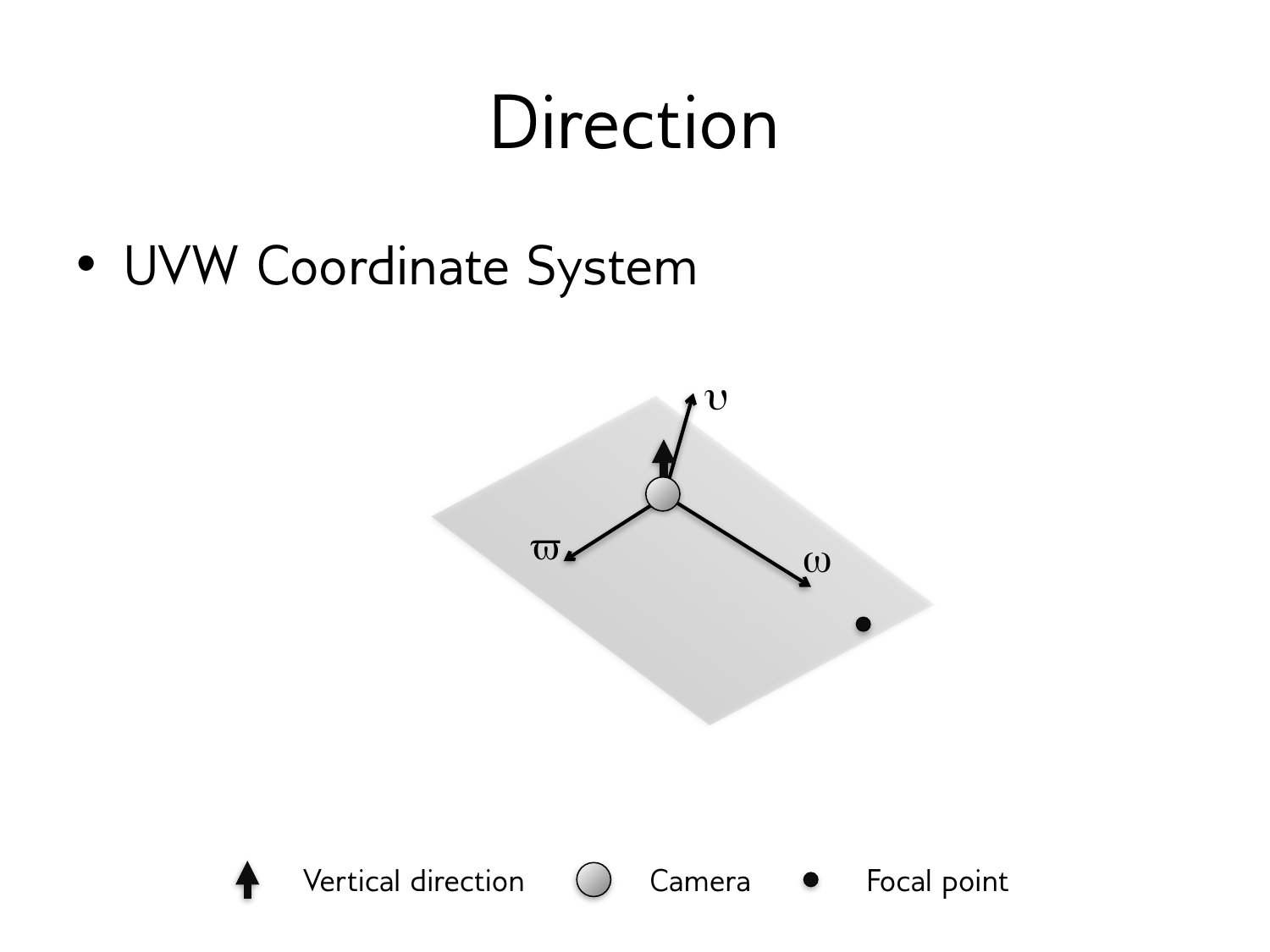

# Direction
UVW Coordinate System
υ

ϖ
ω

Vertical direction
Camera

Focal point